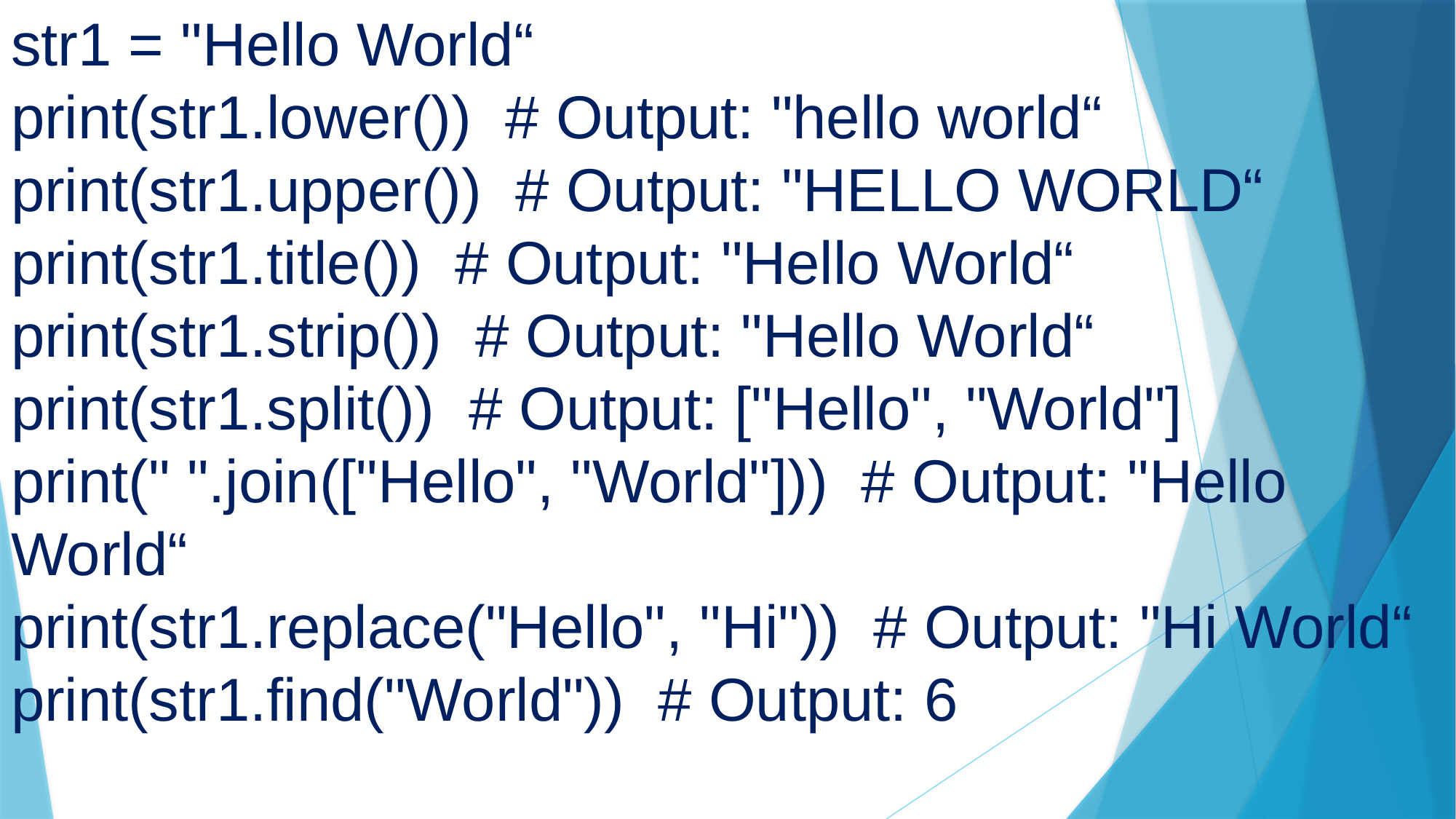

# str1 = "Hello World“ print(str1.lower())  # Output: "hello world“ print(str1.upper())  # Output: "HELLO WORLD“ print(str1.title())  # Output: "Hello World“ print(str1.strip())  # Output: "Hello World“ print(str1.split())  # Output: ["Hello", "World"] print(" ".join(["Hello", "World"]))  # Output: "Hello World“ print(str1.replace("Hello", "Hi"))  # Output: "Hi World“ print(str1.find("World"))  # Output: 6